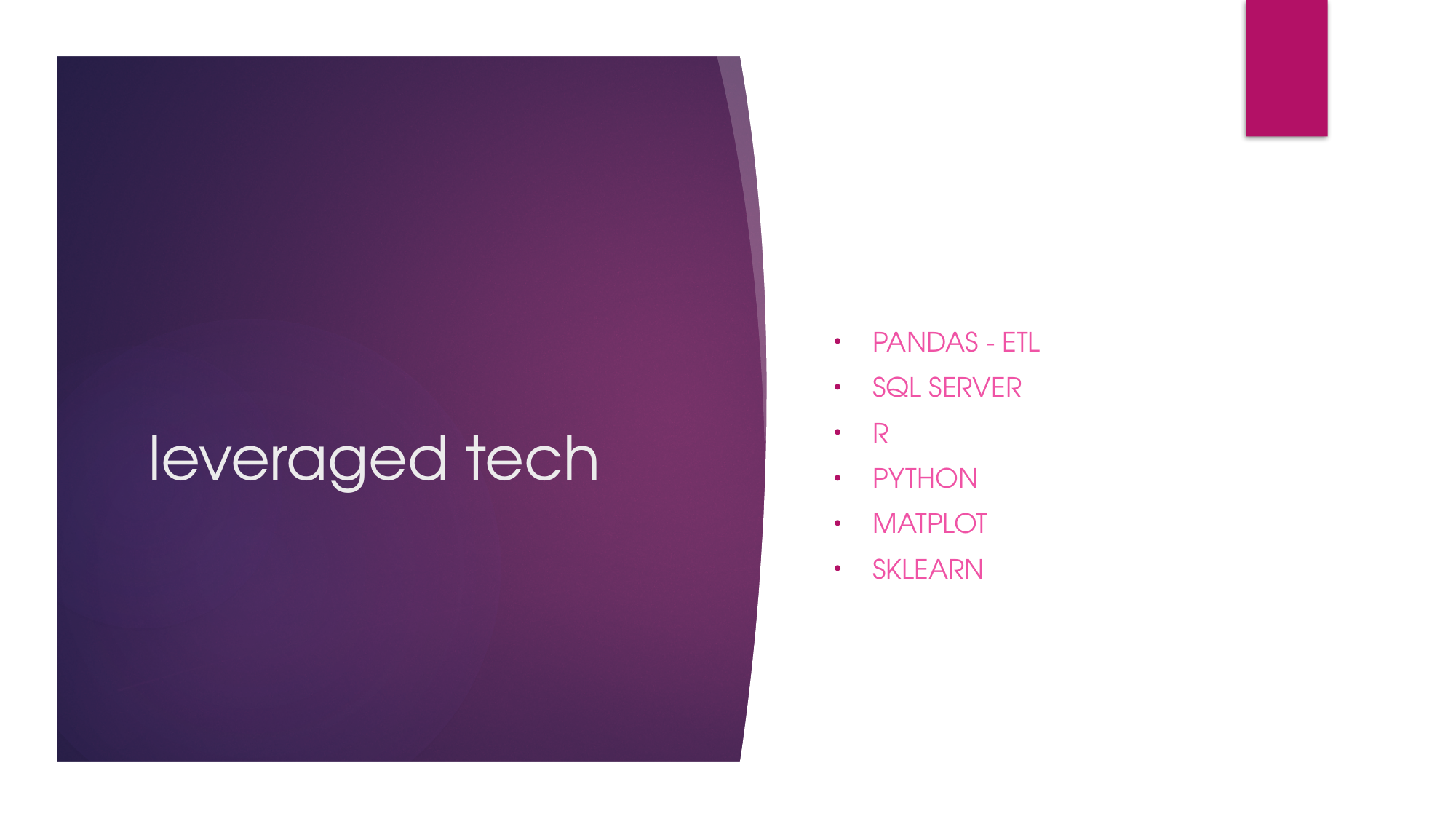

Pandas - etl
SQL Server
R
Python
Matplot
SKlearn

# leveraged tech